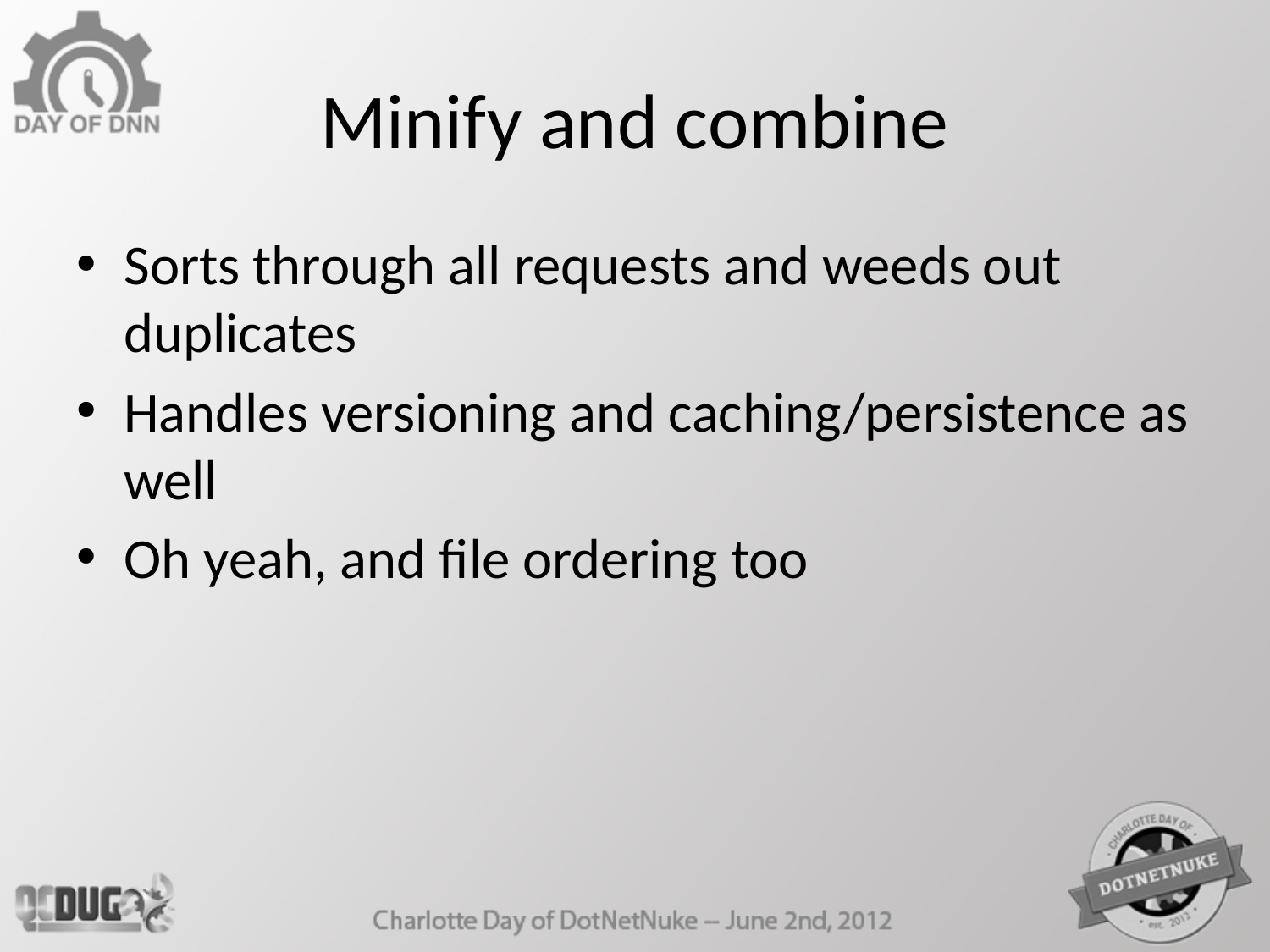

# Minify and combine
Sorts through all requests and weeds out duplicates
Handles versioning and caching/persistence as well
Oh yeah, and file ordering too